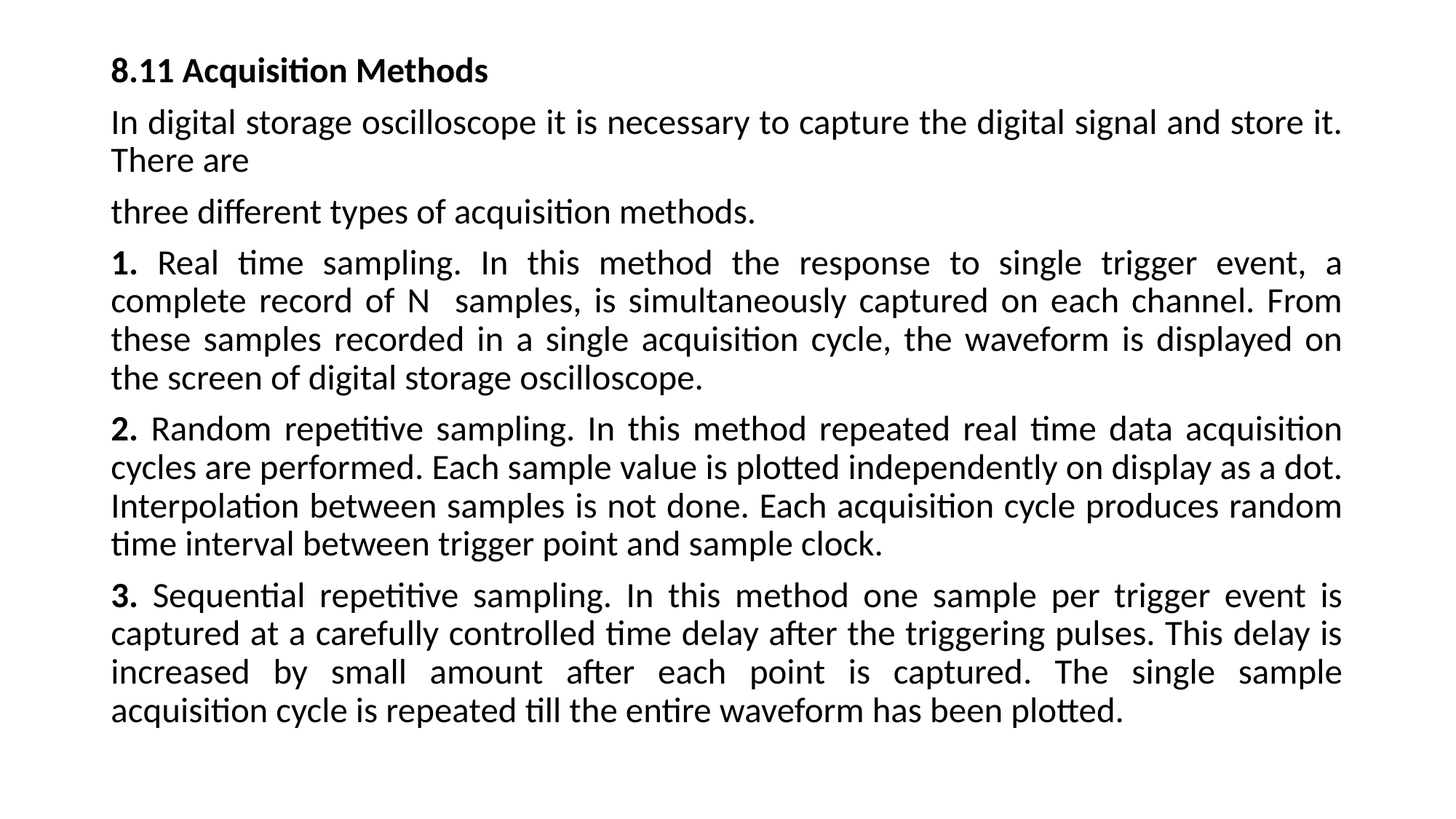

8.11 Acquisition Methods
In digital storage oscilloscope it is necessary to capture the digital signal and store it. There are
three different types of acquisition methods.
1. Real time sampling. In this method the response to single trigger event, a complete record of N  samples, is simultaneously captured on each channel. From these samples recorded in a single acquisition cycle, the waveform is displayed on the screen of digital storage oscilloscope.
2. Random repetitive sampling. In this method repeated real time data acquisition cycles are performed. Each sample value is plotted independently on display as a dot. Interpolation between samples is not done. Each acquisition cycle produces random time interval between trigger point and sample clock.
3. Sequential repetitive sampling. In this method one sample per trigger event is captured at a carefully controlled time delay after the triggering pulses. This delay is increased by small amount after each point is captured. The single sample acquisition cycle is repeated till the entire waveform has been plotted.